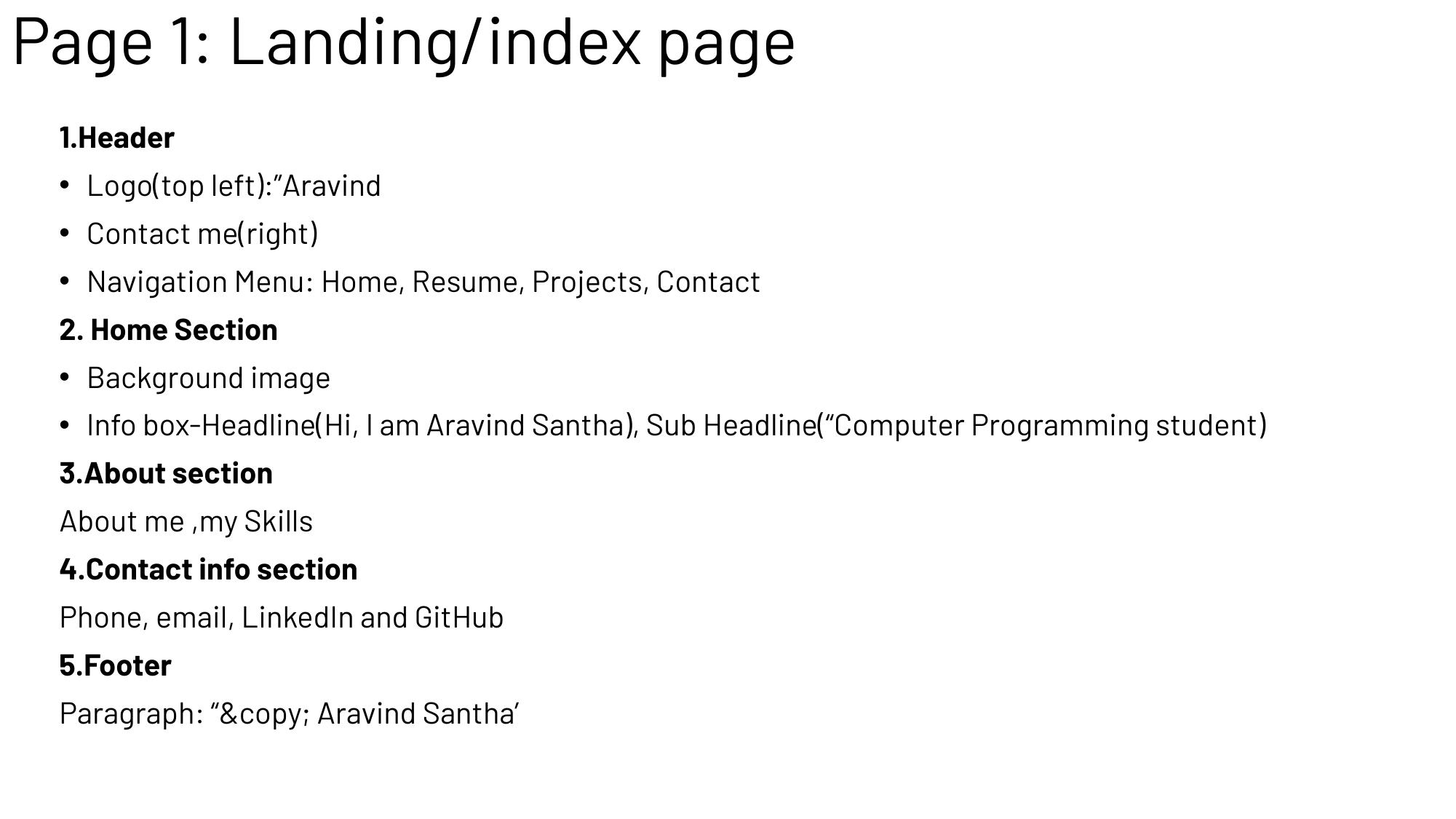

# Page 1: Landing/index page
1.Header
Logo(top left):”Aravind
Contact me(right)
Navigation Menu: Home, Resume, Projects, Contact
2. Home Section
Background image
Info box-Headline(Hi, I am Aravind Santha), Sub Headline(“Computer Programming student)
3.About section
About me ,my Skills
4.Contact info section
Phone, email, LinkedIn and GitHub
5.Footer
Paragraph: “&copy; Aravind Santha’